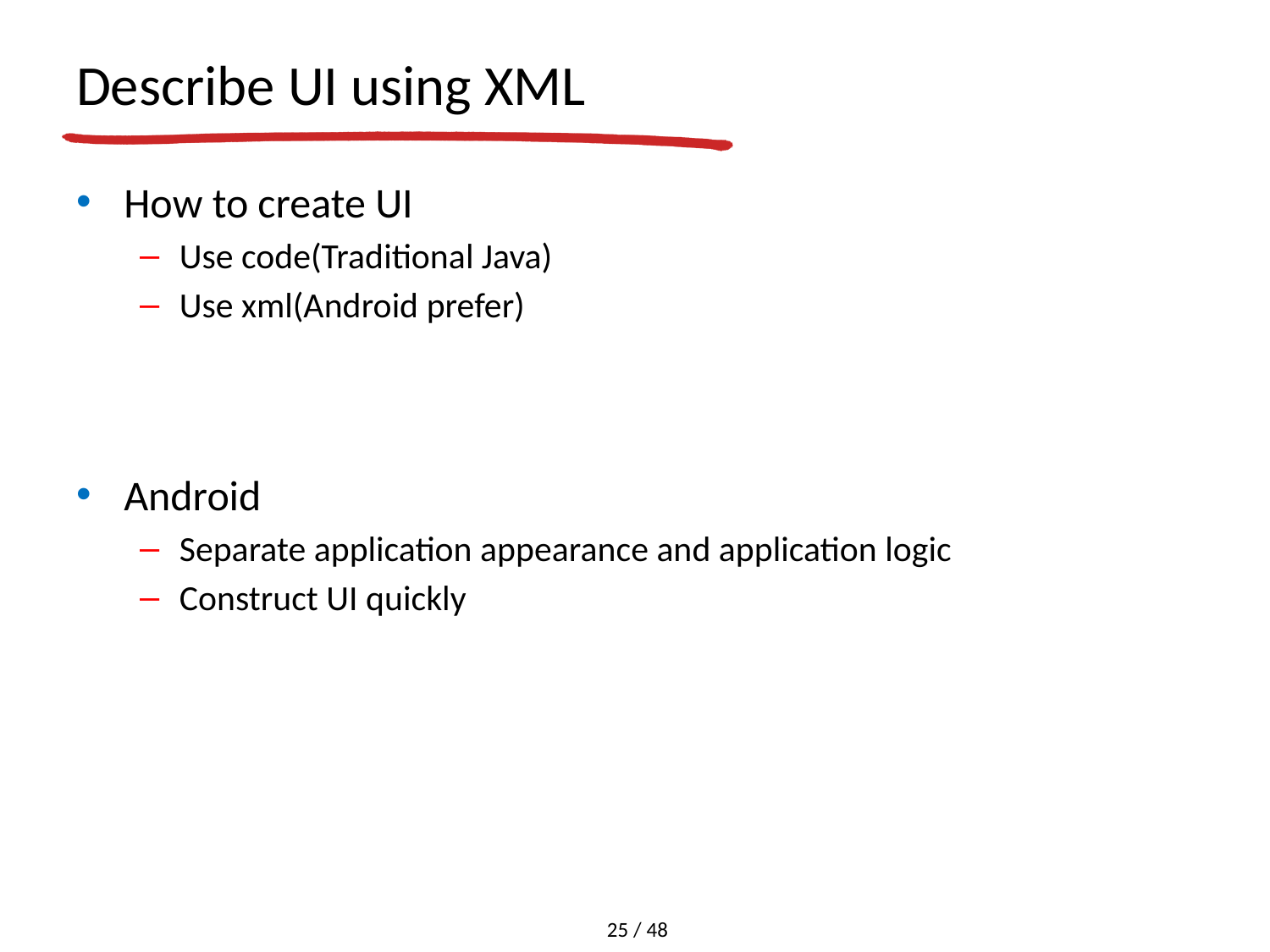

# Describe UI using XML
How to create UI
Use code(Traditional Java)
Use xml(Android prefer)

Android
Separate application appearance and application logic
Construct UI quickly